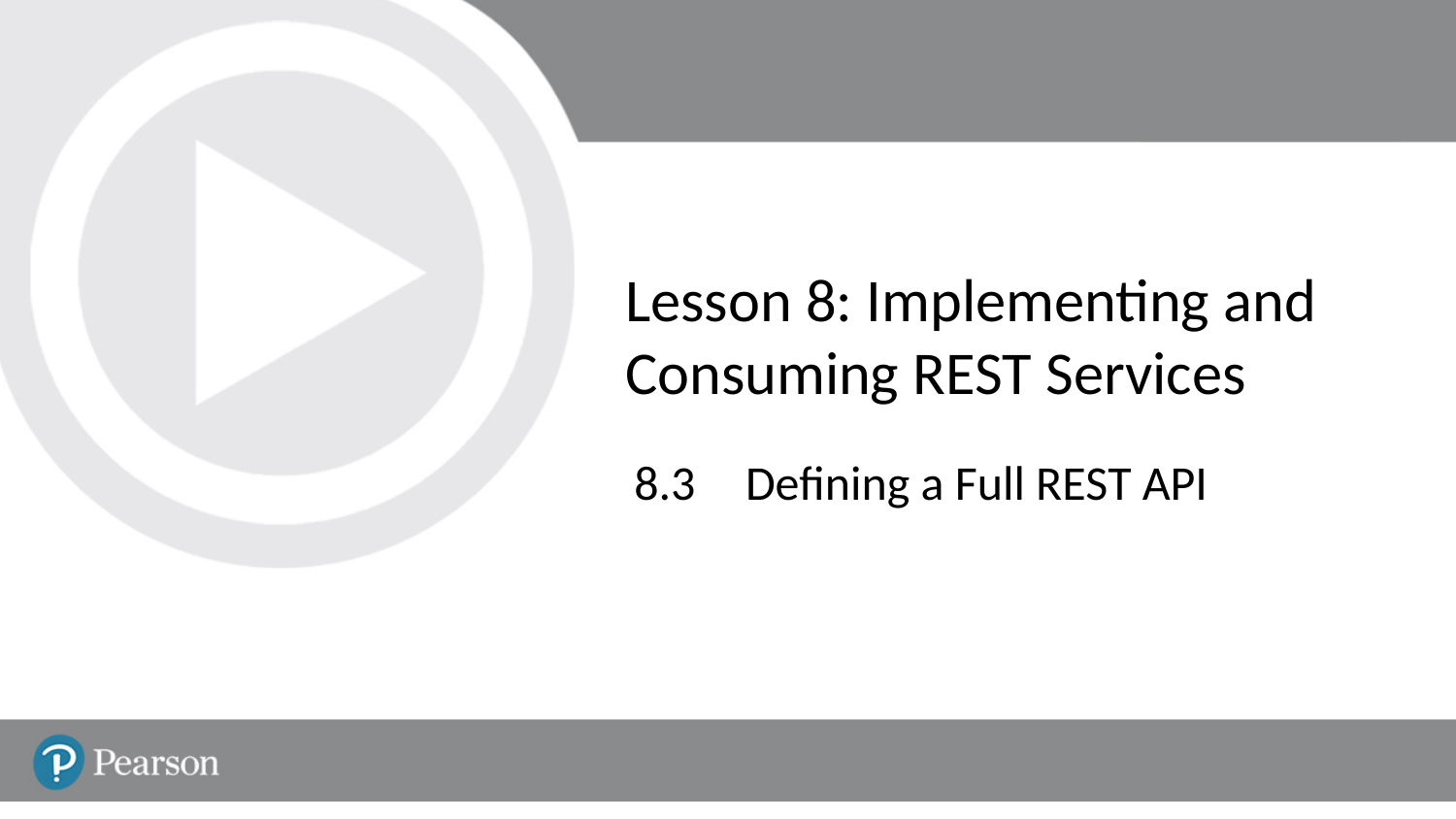

# Lesson 8: Implementing and Consuming REST Services
8.3	 Defining a Full REST API